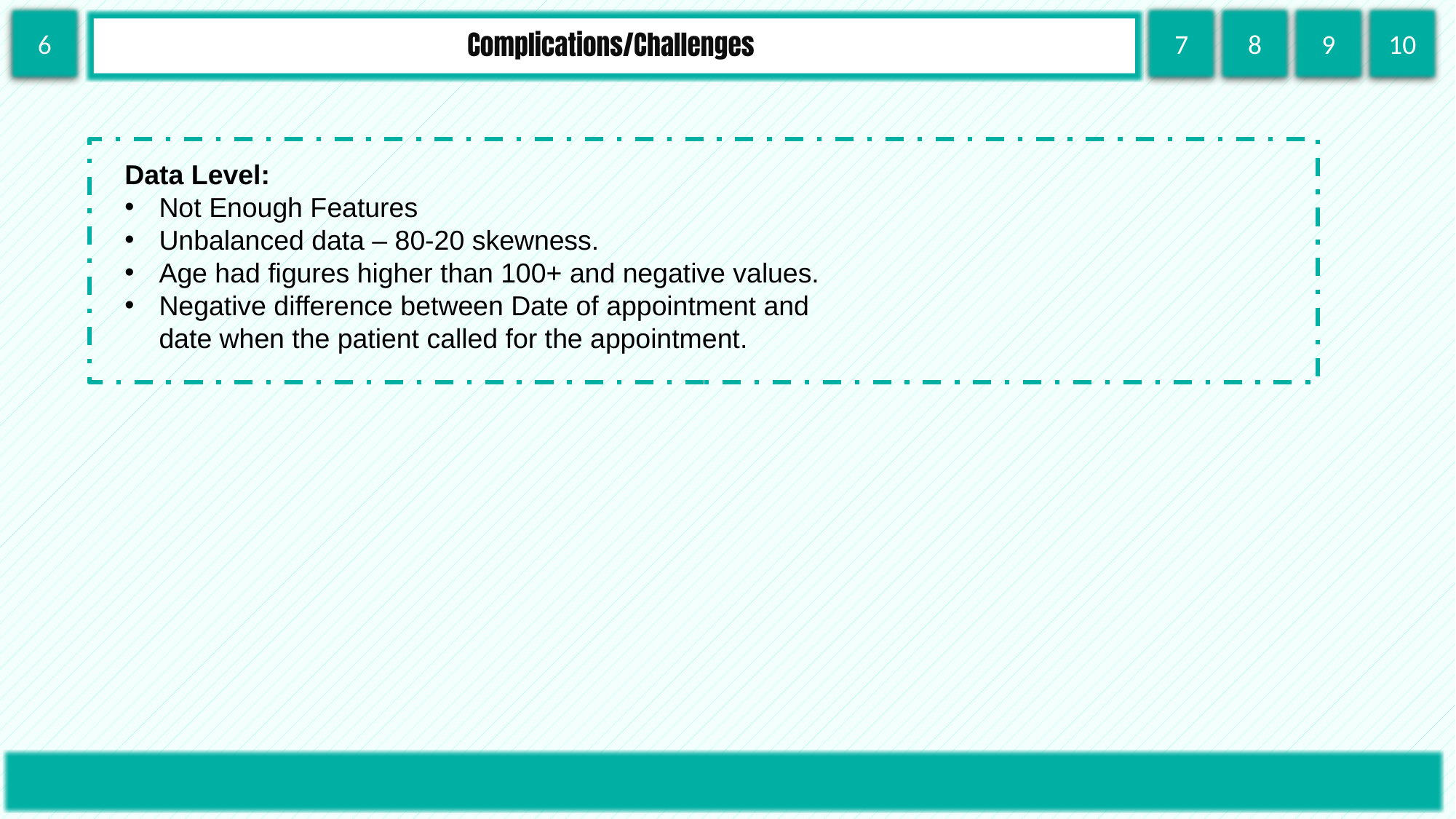

6
7
8
9
10
Complications/Challenges

Data Level:
Not Enough Features
Unbalanced data – 80-20 skewness.
Age had figures higher than 100+ and negative values.
Negative difference between Date of appointment and date when the patient called for the appointment.